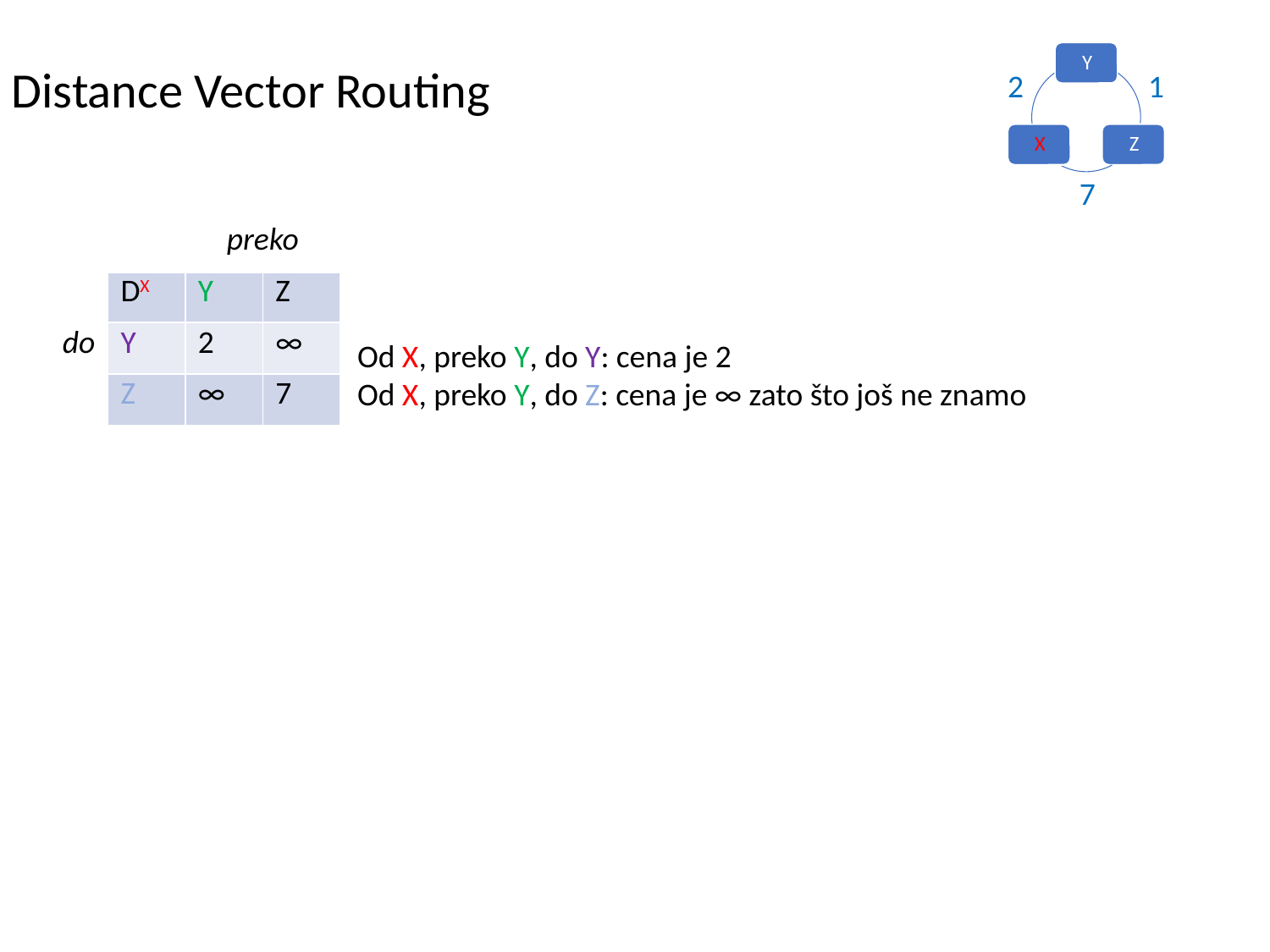

# Distance Vector Routing
Y
Z
X
2
1
7
|  |  | preko |  |
| --- | --- | --- | --- |
|  | DX | Y | Z |
| do | Y | 2 | ∞ |
|  | Z | ∞ | 7 |
Od X, preko Y, do Y: cena je 2
Od X, preko Y, do Z: cena je ∞ zato što još ne znamo